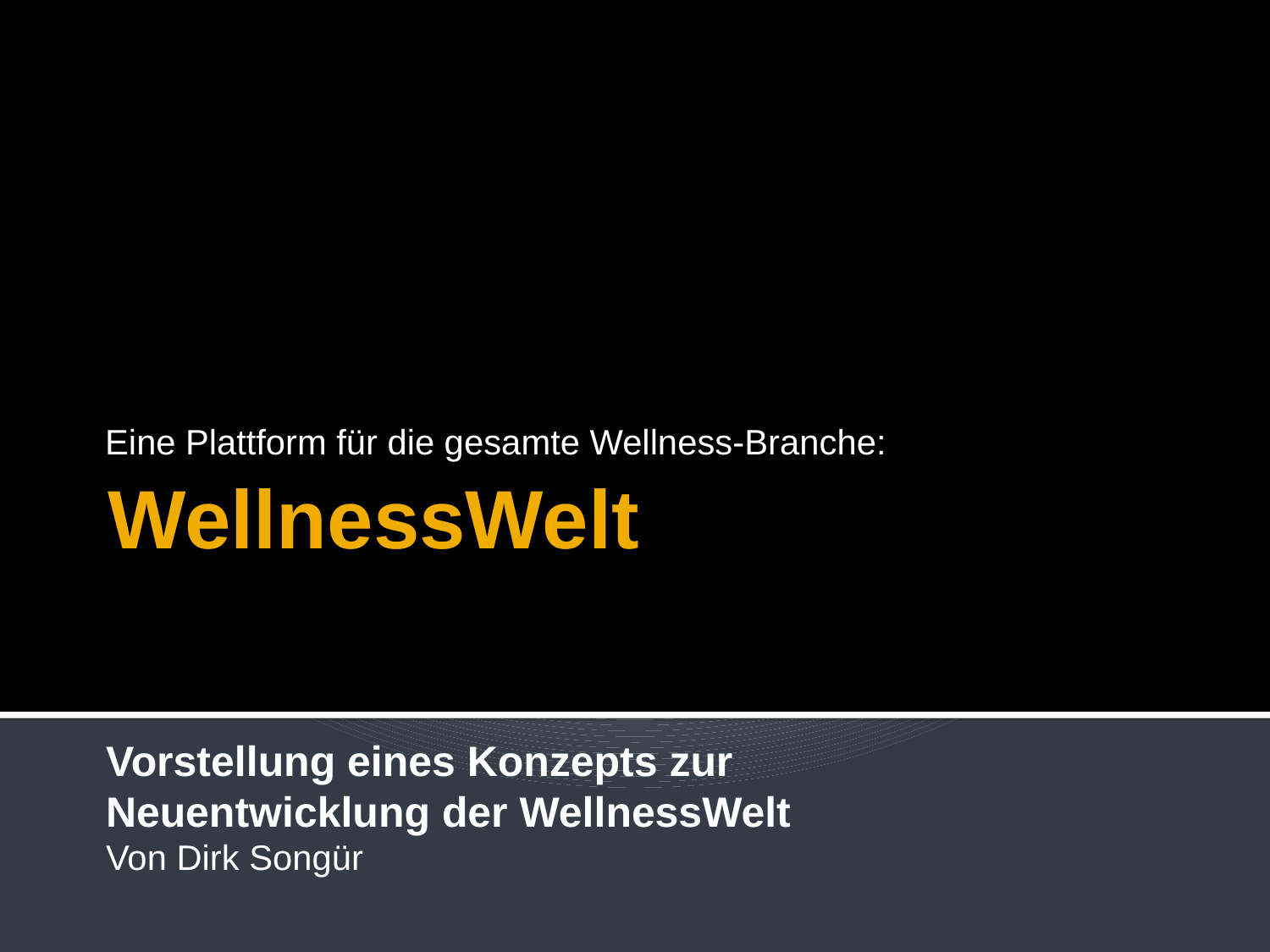

Eine Plattform für die gesamte Wellness-Branche:
# WellnessWelt
Vorstellung eines Konzepts zur
Neuentwicklung der WellnessWelt
Von Dirk Songür